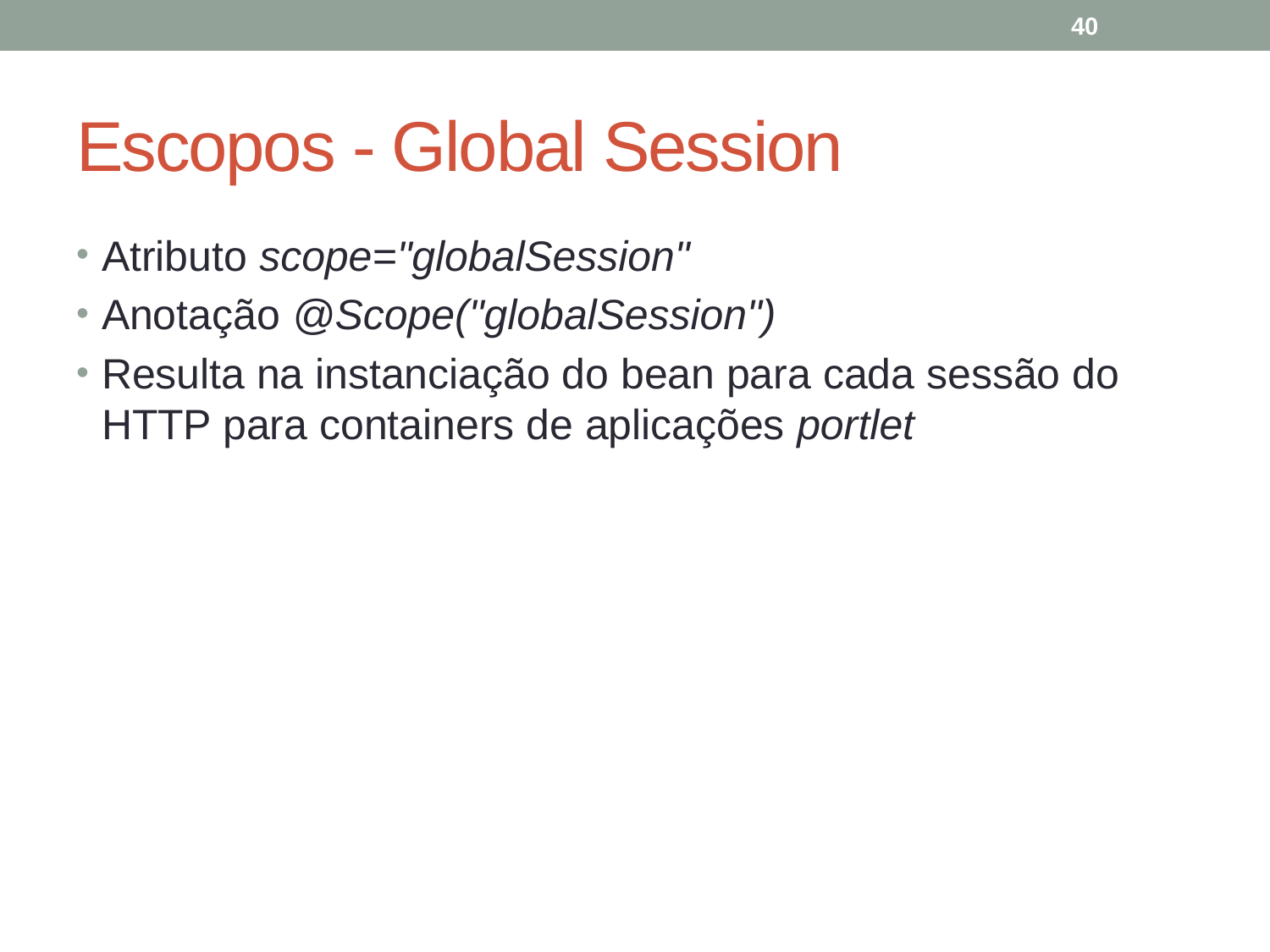

40
# Escopos - Global Session
Atributo scope="globalSession"
Anotação @Scope("globalSession")
Resulta na instanciação do bean para cada sessão do HTTP para containers de aplicações portlet